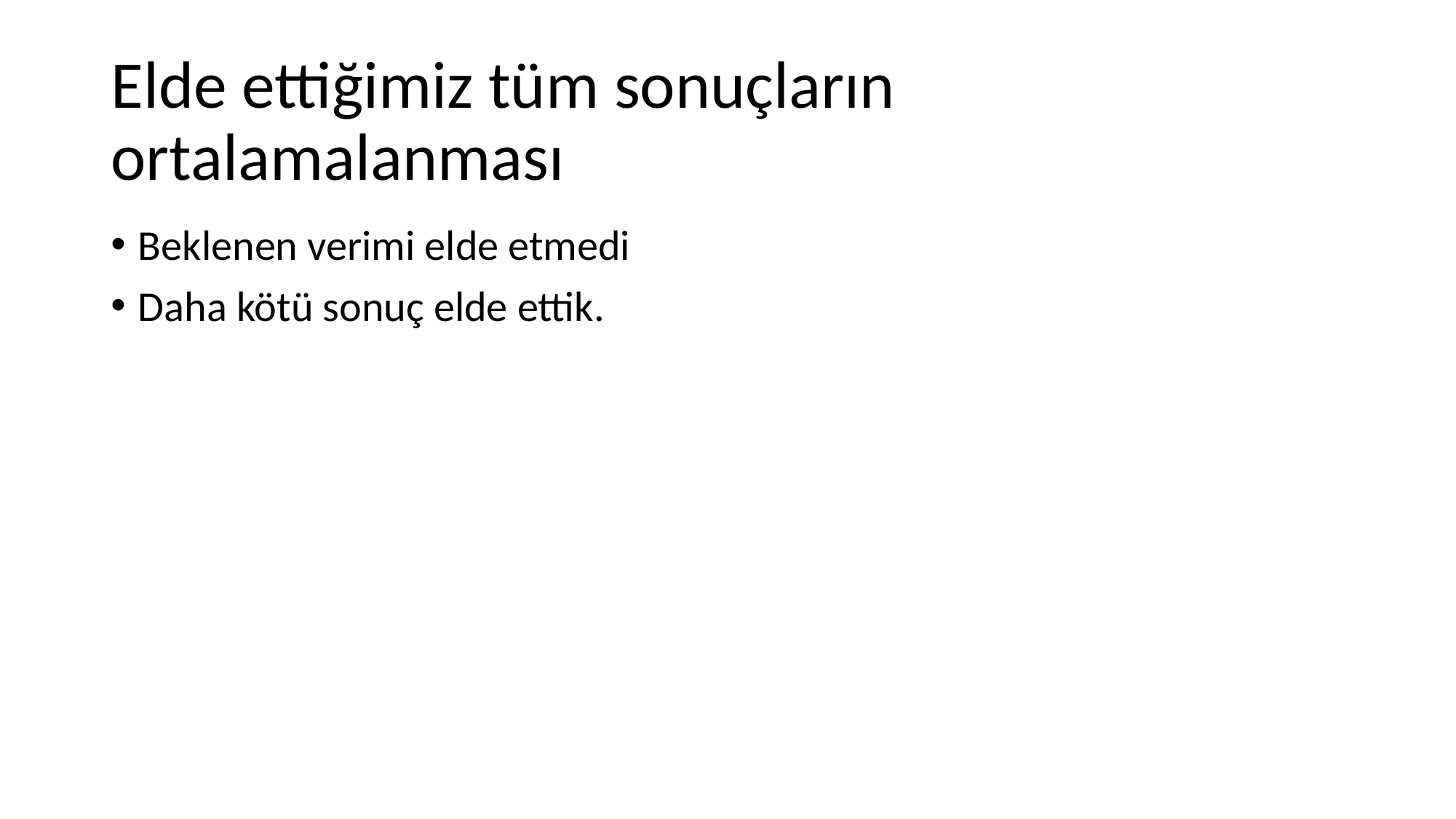

# Elde ettiğimiz tüm sonuçların ortalamalanması
Beklenen verimi elde etmedi
Daha kötü sonuç elde ettik.